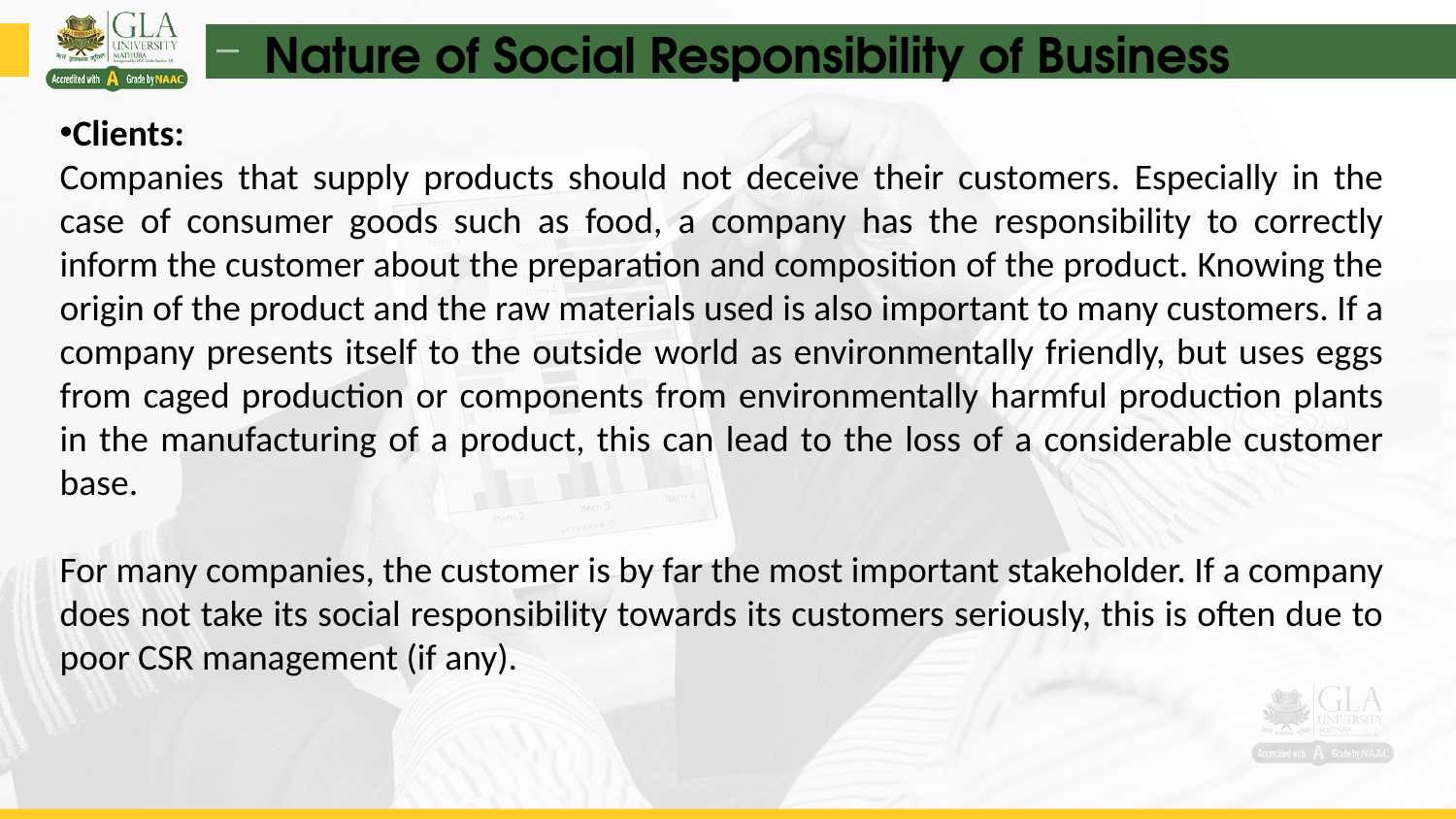

Nature of Social Responsibility of Business
Clients:
Companies that supply products should not deceive their customers. Especially in the case of consumer goods such as food, a company has the responsibility to correctly inform the customer about the preparation and composition of the product. Knowing the origin of the product and the raw materials used is also important to many customers. If a company presents itself to the outside world as environmentally friendly, but uses eggs from caged production or components from environmentally harmful production plants in the manufacturing of a product, this can lead to the loss of a considerable customer base.

For many companies, the customer is by far the most important stakeholder. If a company does not take its social responsibility towards its customers seriously, this is often due to poor CSR management (if any).